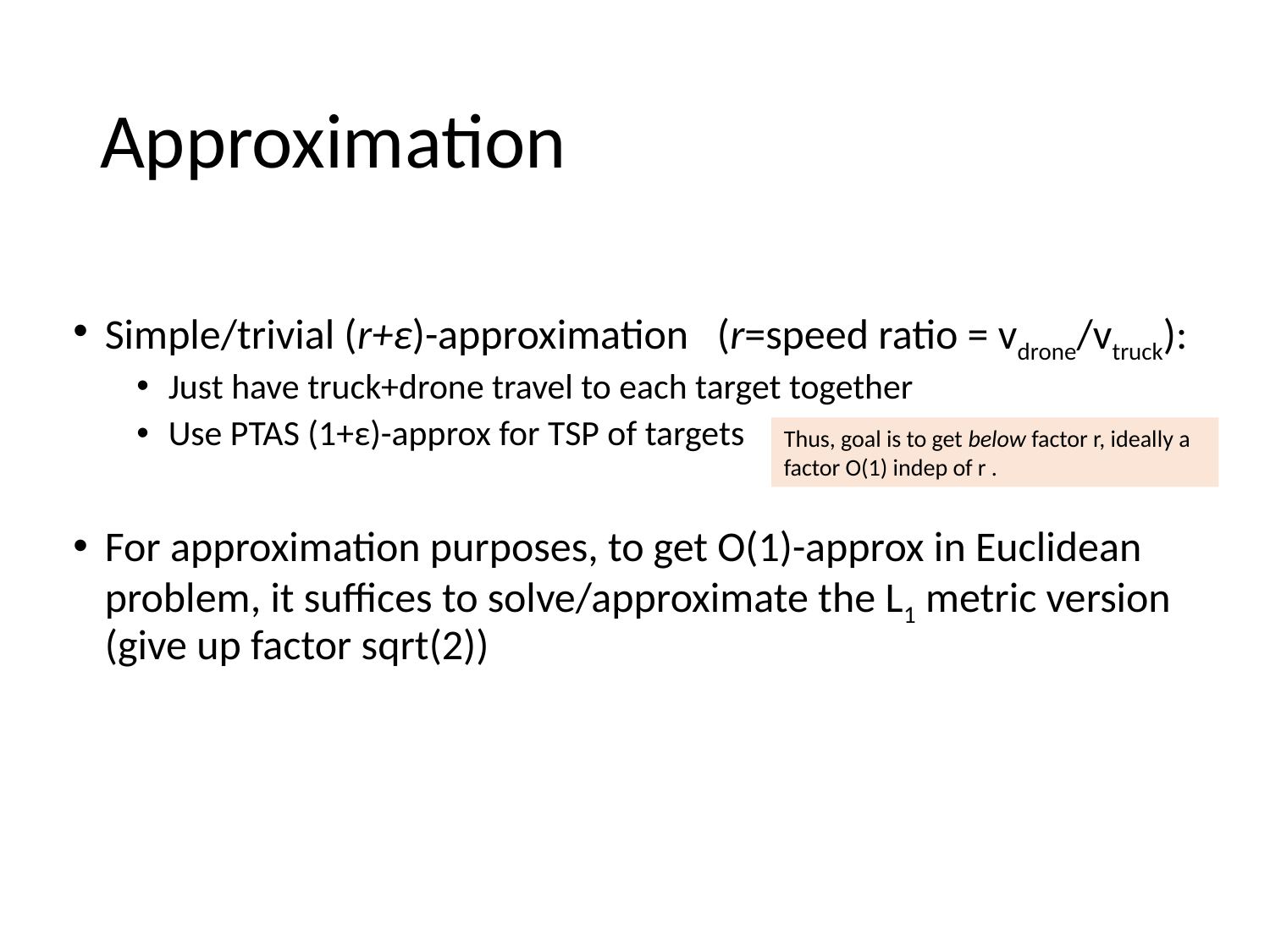

# Approximation
Simple/trivial (r+ε)-approximation   (r=speed ratio = vdrone/vtruck):
Just have truck+drone travel to each target together
Use PTAS (1+ε)-approx for TSP of targets

For approximation purposes, to get O(1)-approx in Euclidean problem, it suffices to solve/approximate the L1 metric version (give up factor sqrt(2))
Thus, goal is to get below factor r, ideally a factor O(1) indep of r .